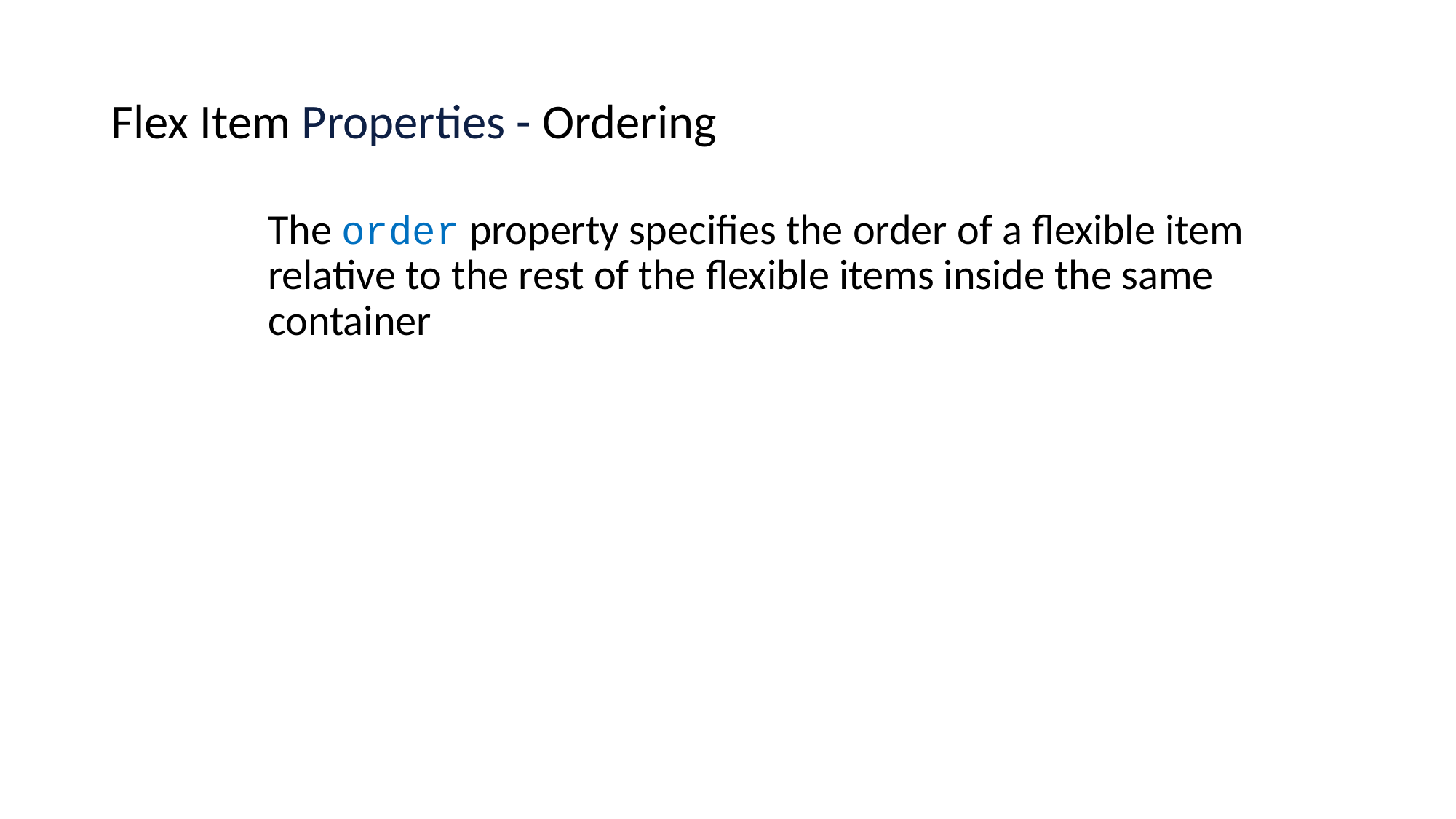

# Flex Item Properties - Ordering
The order property specifies the order of a flexible item relative to the rest of the flexible items inside the same container